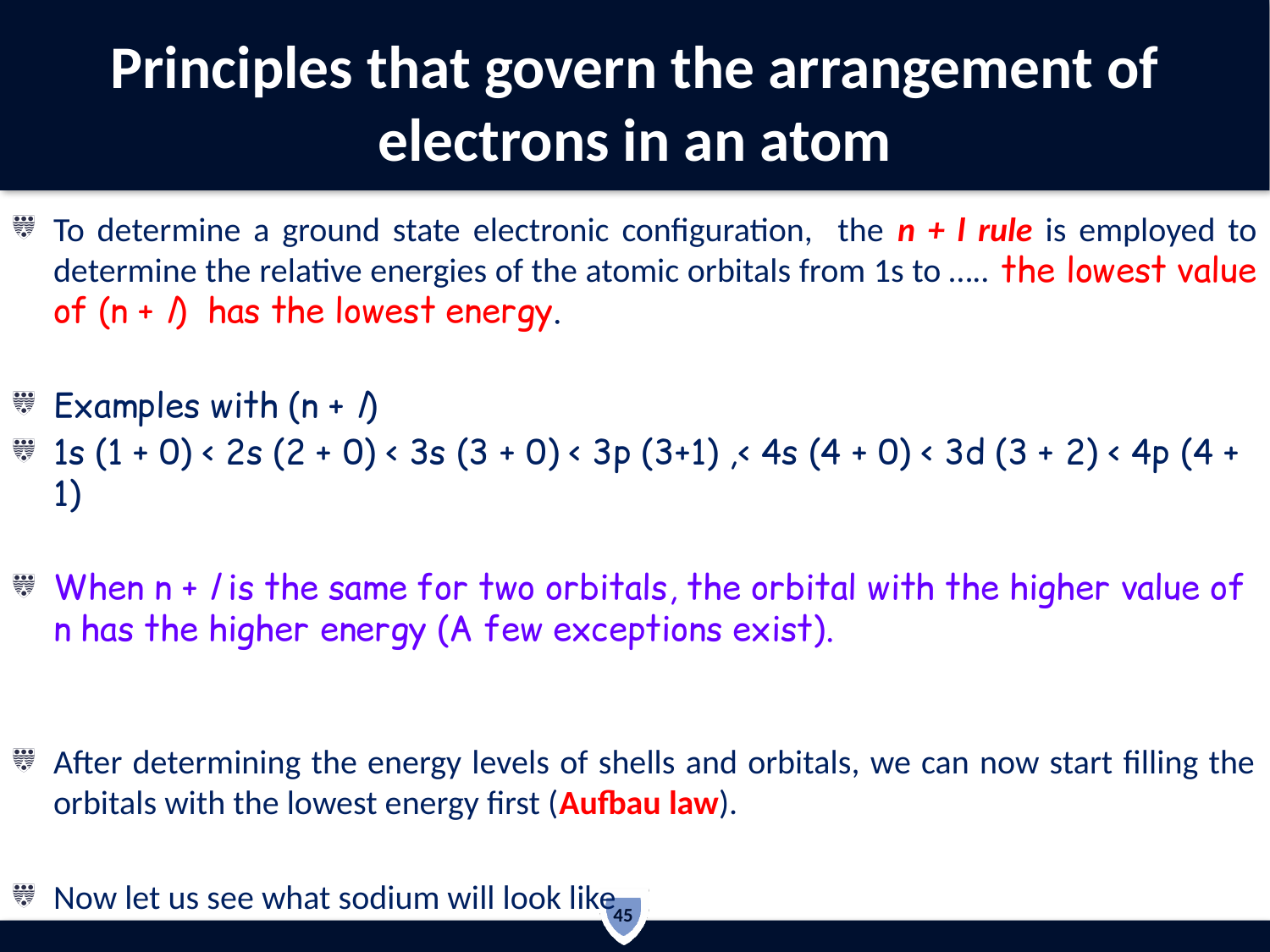

# Principles that govern the arrangement of electrons in an atom
To determine a ground state electronic configuration,  the n + l rule is employed to determine the relative energies of the atomic orbitals from 1s to ….. the lowest value of (n + l)  has the lowest energy.

Examples with (n + l)
1s (1 + 0) < 2s (2 + 0) < 3s (3 + 0) < 3p (3+1) ,< 4s (4 + 0) < 3d (3 + 2) < 4p (4 + 1)

When n + l is the same for two orbitals, the orbital with the higher value of n has the higher energy (A few exceptions exist).

After determining the energy levels of shells and orbitals, we can now start filling the orbitals with the lowest energy first (Aufbau law).

Now let us see what sodium will look like

45